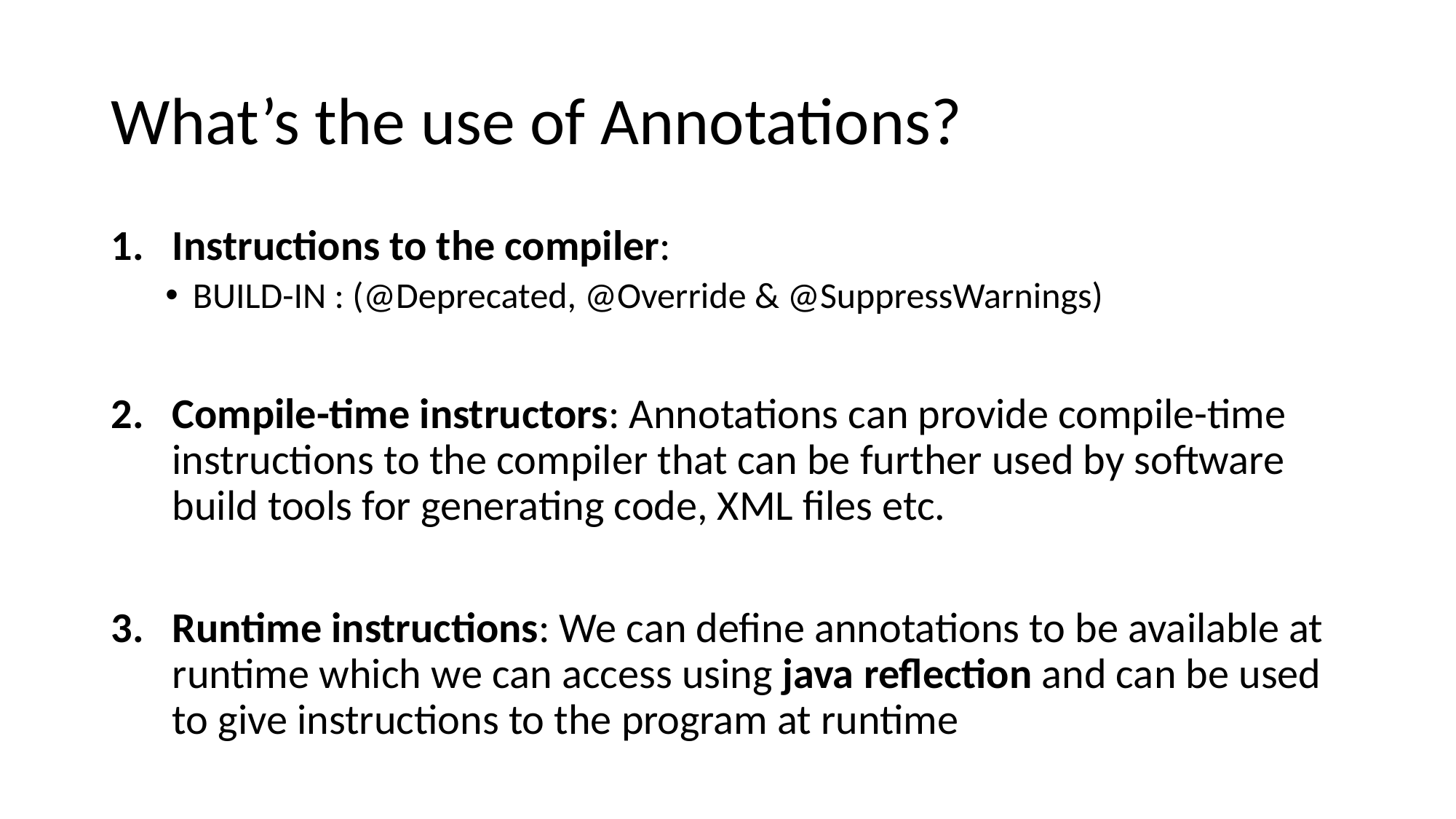

# What’s the use of Annotations?
Instructions to the compiler:
BUILD-IN : (@Deprecated, @Override & @SuppressWarnings)

Compile-time instructors: Annotations can provide compile-time instructions to the compiler that can be further used by software build tools for generating code, XML files etc.

Runtime instructions: We can define annotations to be available at runtime which we can access using java reflection and can be used to give instructions to the program at runtime